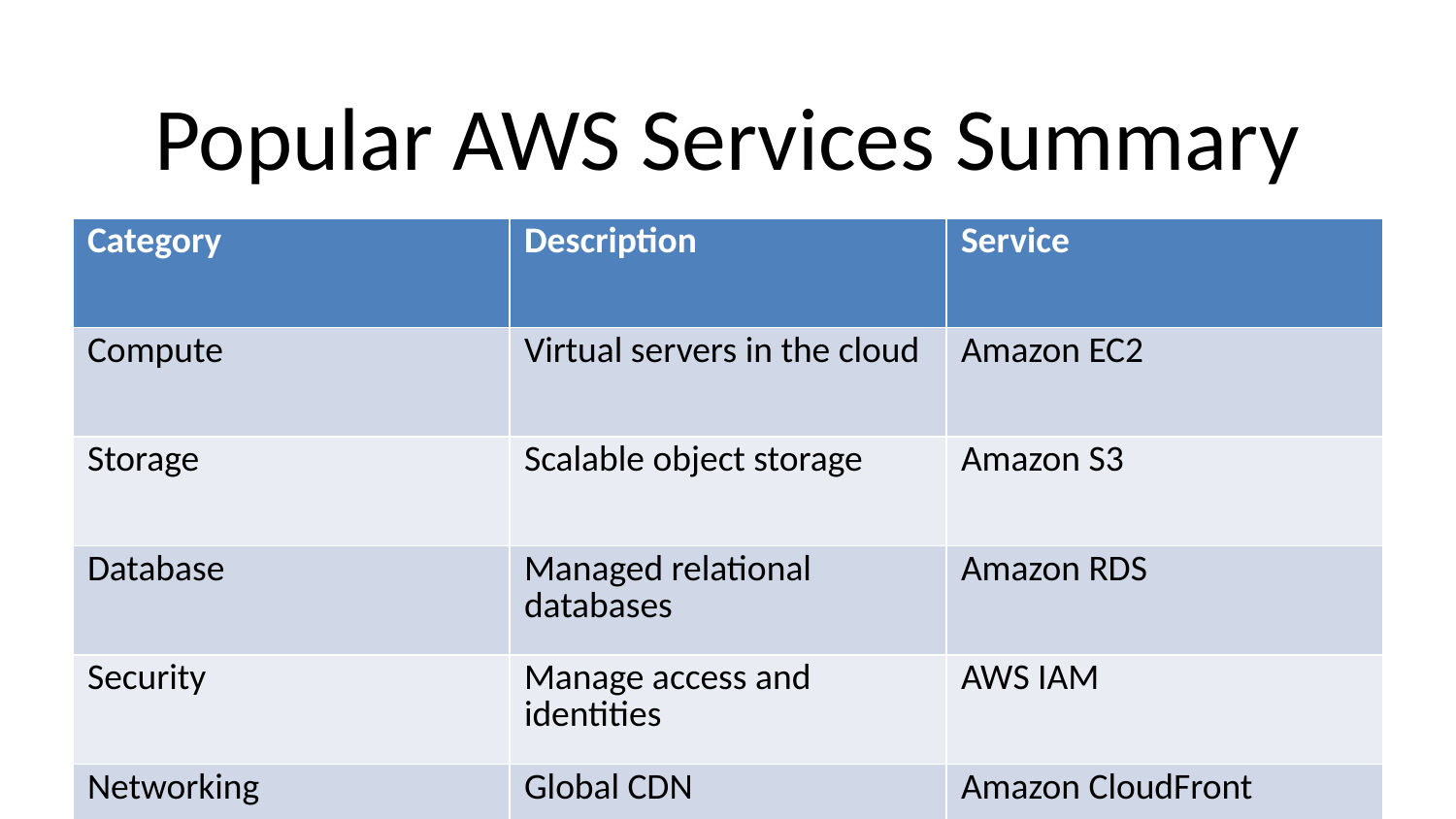

# Popular AWS Services Summary
| Category | Description | Service |
| --- | --- | --- |
| Compute | Virtual servers in the cloud | Amazon EC2 |
| Storage | Scalable object storage | Amazon S3 |
| Database | Managed relational databases | Amazon RDS |
| Security | Manage access and identities | AWS IAM |
| Networking | Global CDN | Amazon CloudFront |